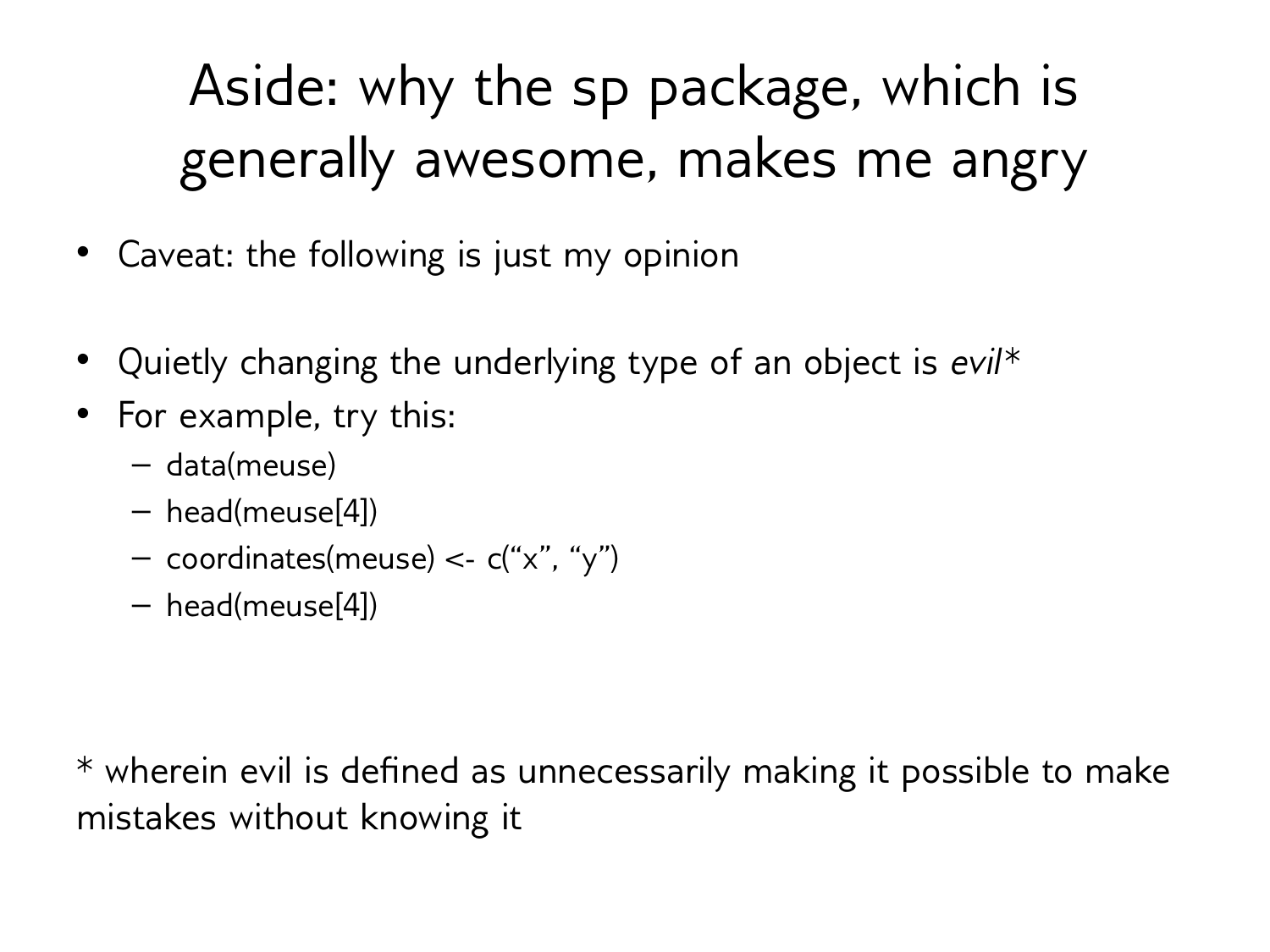

# Aside: why the sp package, which is generally awesome, makes me angry
Caveat: the following is just my opinion

Quietly changing the underlying type of an object is evil*
For example, try this:
data(meuse)
head(meuse[4])
coordinates(meuse) <- c(“x”, “y”)
head(meuse[4])

* wherein evil is defined as unnecessarily making it possible to make mistakes without knowing it